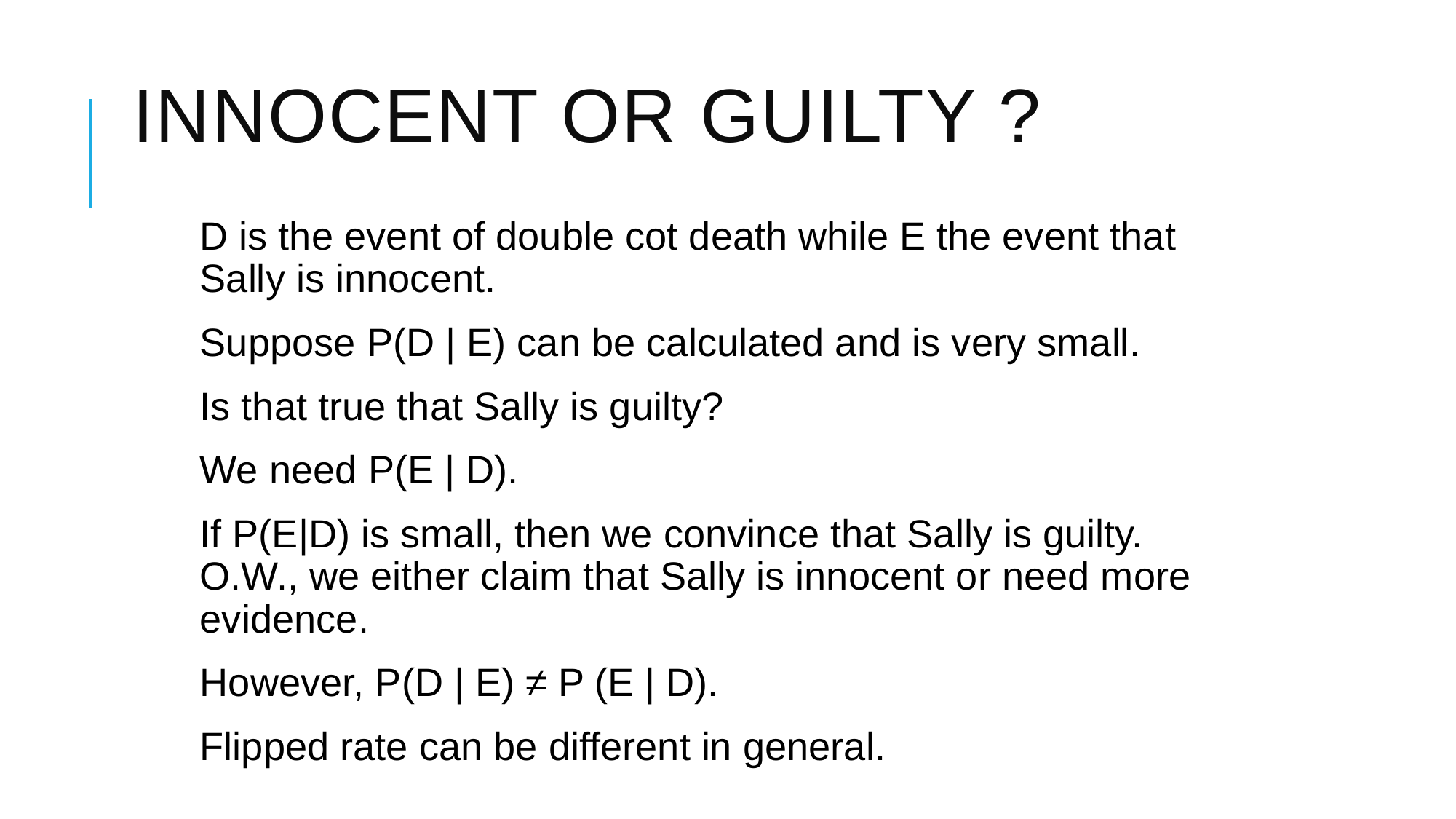

# Innocent or Guilty ?
D is the event of double cot death while E the event that Sally is innocent.
Suppose P(D | E) can be calculated and is very small.
Is that true that Sally is guilty?
We need P(E | D).
If P(E|D) is small, then we convince that Sally is guilty. O.W., we either claim that Sally is innocent or need more evidence.
However, P(D | E) ≠ P (E | D).
Flipped rate can be different in general.